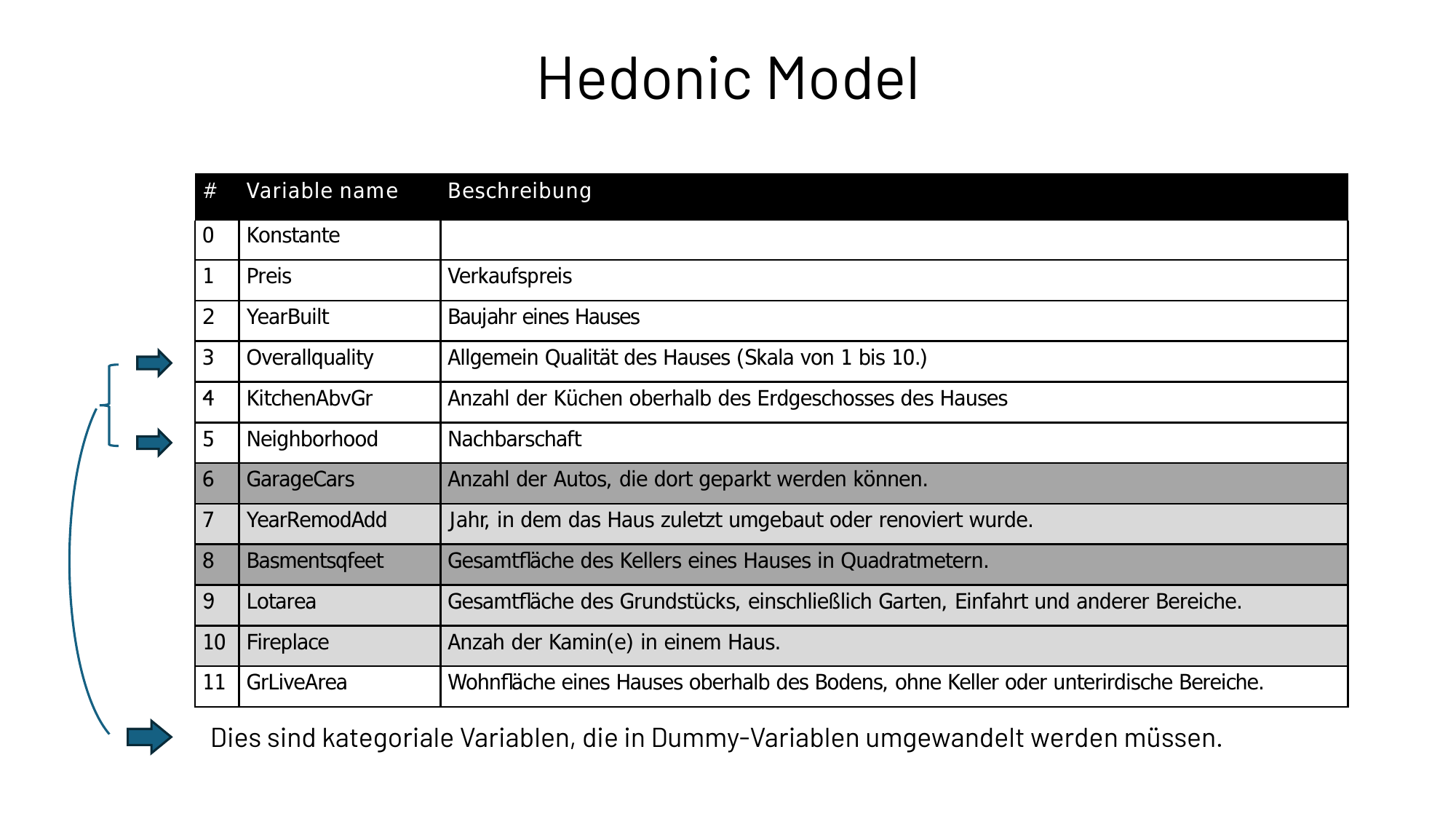

Hedonic Model
| # | Variable name | Beschreibung |
| --- | --- | --- |
| 0 | Konstante |  |
| 1 | Preis | Verkaufspreis |
| 2 | YearBuilt | Baujahr eines Hauses |
| 3 | Overallquality | Allgemein Qualität des Hauses (Skala von 1 bis 10.) |
| 4 | KitchenAbvGr | Anzahl der Küchen oberhalb des Erdgeschosses des Hauses |
| 5 | Neighborhood | Nachbarschaft |
| 6 | GarageCars | Anzahl der Autos, die dort geparkt werden können. |
| 7 | YearRemodAdd | Jahr, in dem das Haus zuletzt umgebaut oder renoviert wurde. |
| 8 | Basmentsqfeet | Gesamtfläche des Kellers eines Hauses in Quadratmetern. |
| 9 | Lotarea | Gesamtfläche des Grundstücks, einschließlich Garten, Einfahrt und anderer Bereiche. |
| 10 | Fireplace | Anzah der Kamin(e) in einem Haus. |
| 11 | GrLiveArea | Wohnfläche eines Hauses oberhalb des Bodens, ohne Keller oder unterirdische Bereiche. |

Dies sind kategoriale Variablen, die in Dummy-Variablen umgewandelt werden müssen.